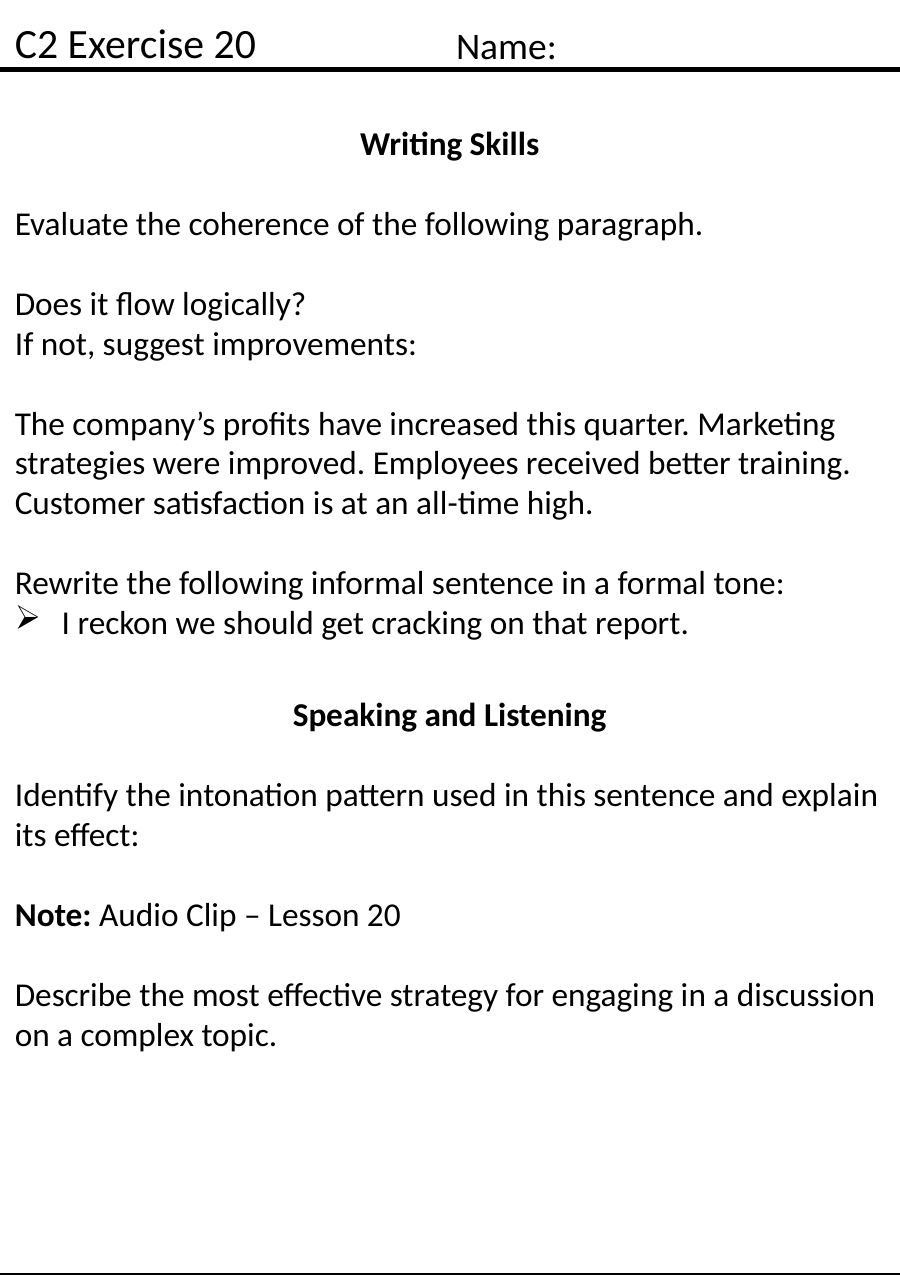

C2 Exercise 20
Name:
Writing Skills

Evaluate the coherence of the following paragraph.

Does it flow logically?
If not, suggest improvements:

The company’s profits have increased this quarter. Marketing strategies were improved. Employees received better training. Customer satisfaction is at an all-time high.

Rewrite the following informal sentence in a formal tone:
I reckon we should get cracking on that report.

Speaking and Listening

Identify the intonation pattern used in this sentence and explain its effect:

Note: Audio Clip – Lesson 20

Describe the most effective strategy for engaging in a discussion on a complex topic.